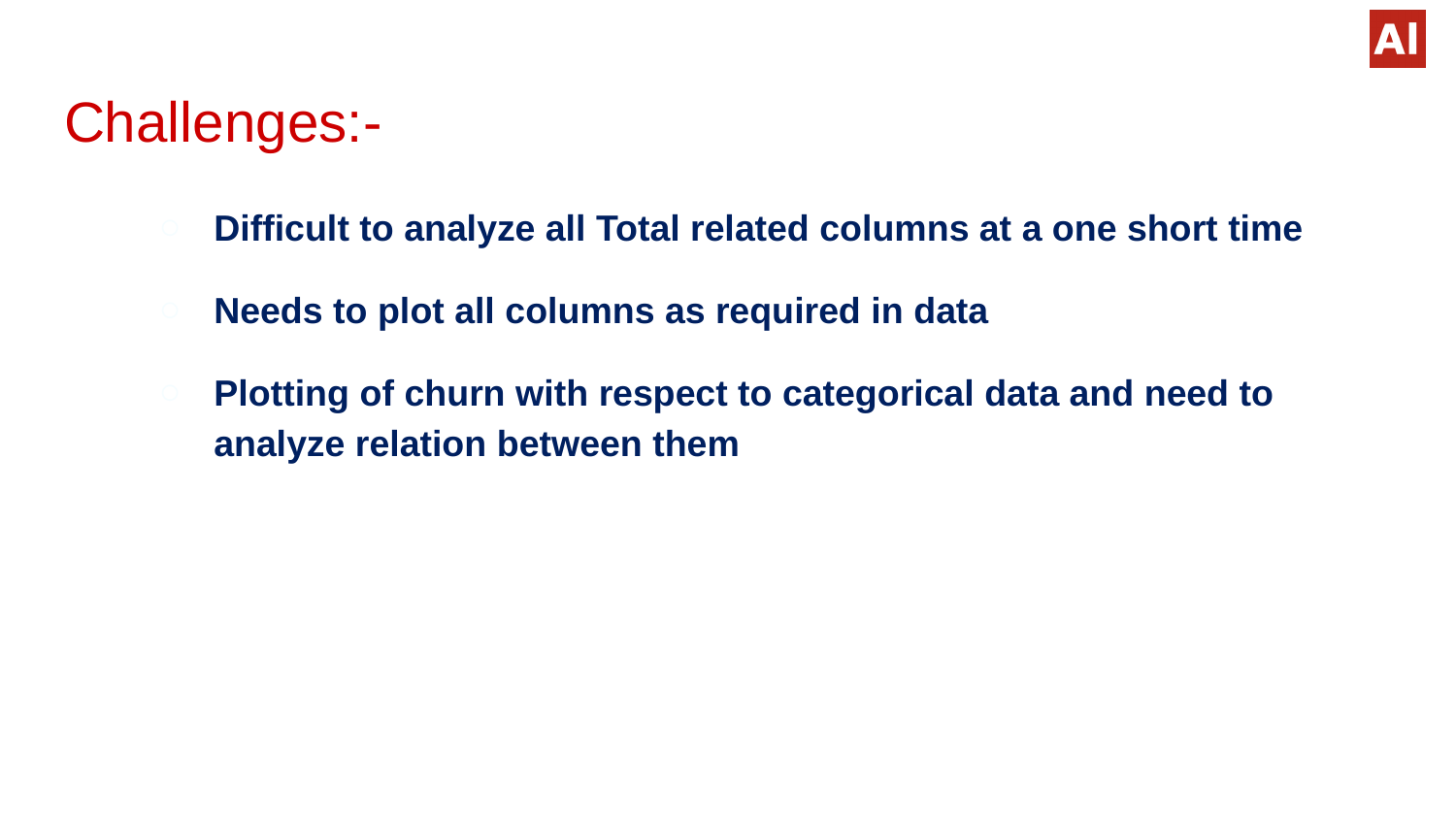

# Challenges:-
Difficult to analyze all Total related columns at a one short time
Needs to plot all columns as required in data
Plotting of churn with respect to categorical data and need to analyze relation between them